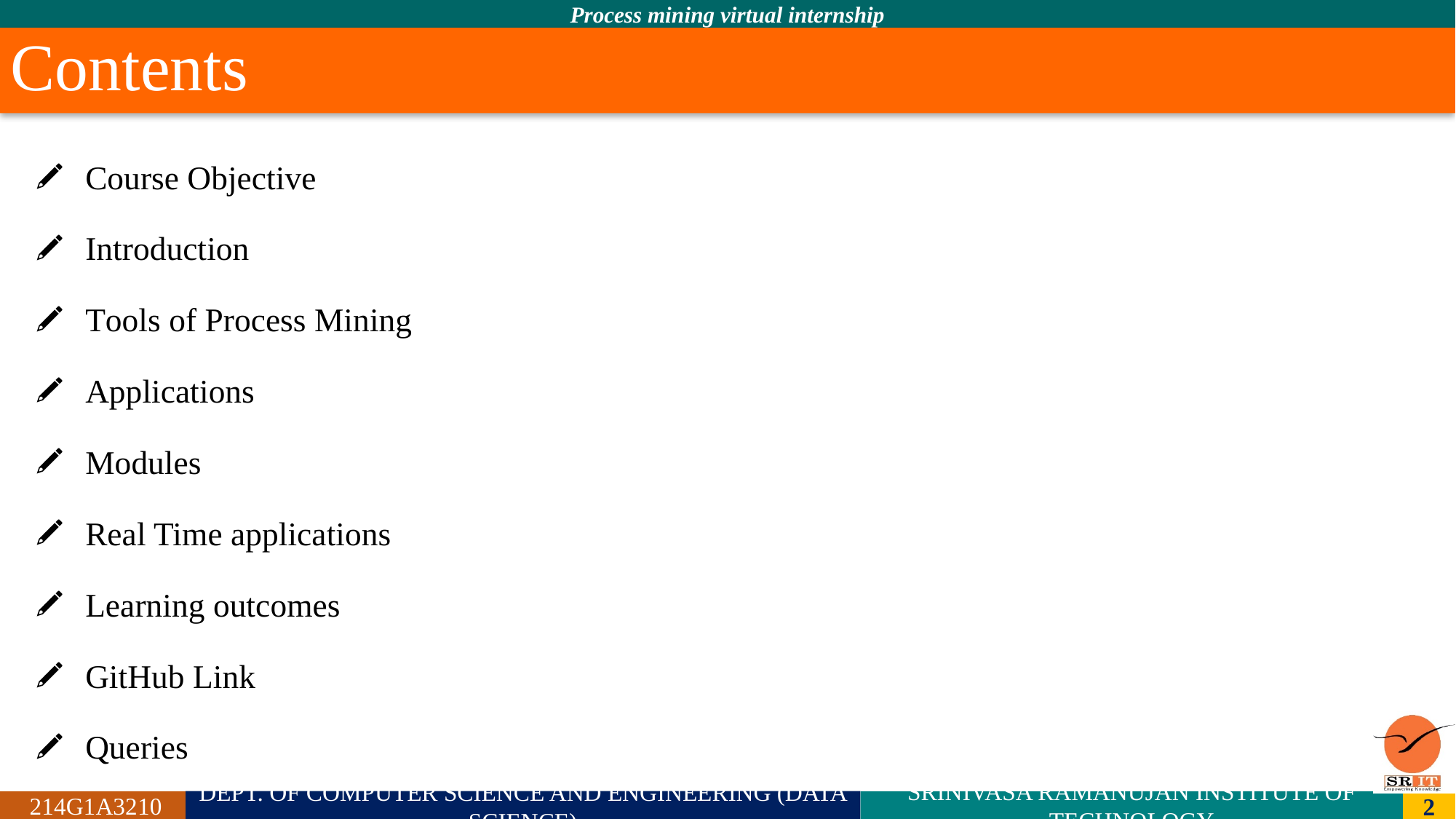

# Contents
Course Objective
Introduction
Tools of Process Mining
Applications
Modules
Real Time applications
Learning outcomes
GitHub Link
Queries